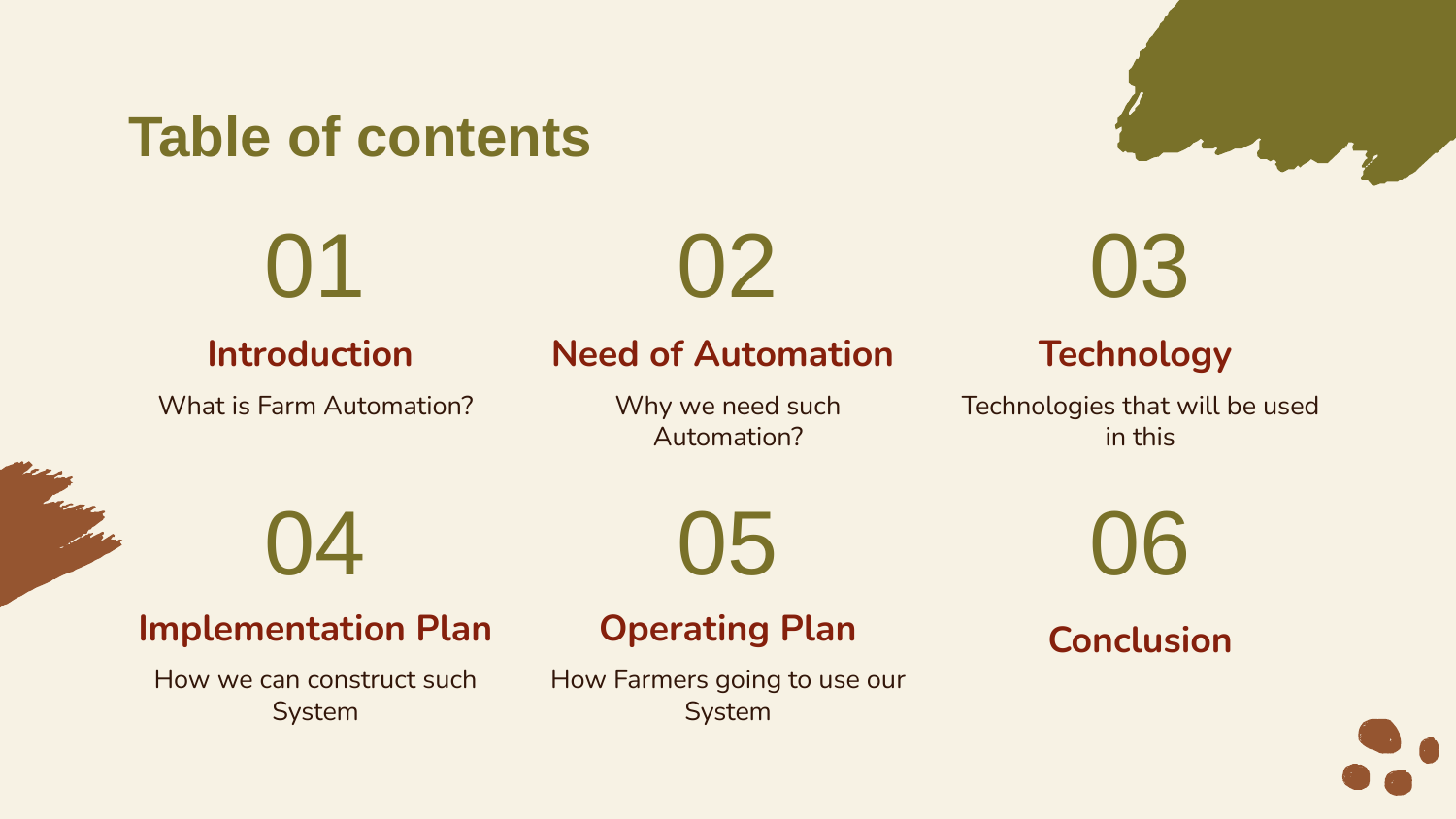

# Table of contents
01
02
03
Introduction
Need of Automation
Technology
What is Farm Automation?
Why we need such Automation?
Technologies that will be used in this

04
05
06
Implementation Plan
Operating Plan
Conclusion
How we can construct such System
How Farmers going to use our System